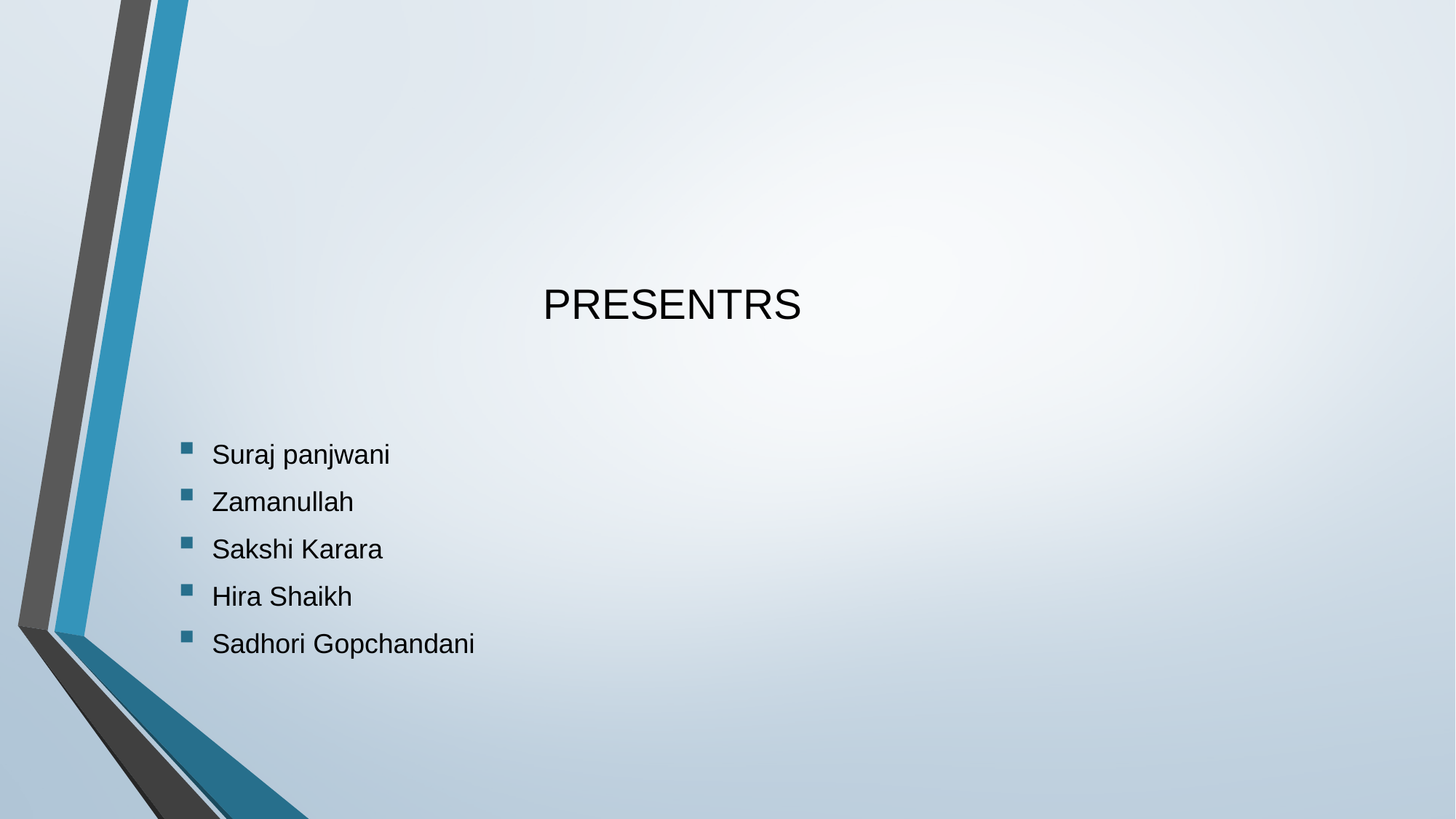

# PRESENTRS
Suraj panjwani
Zamanullah
Sakshi Karara
Hira Shaikh
Sadhori Gopchandani